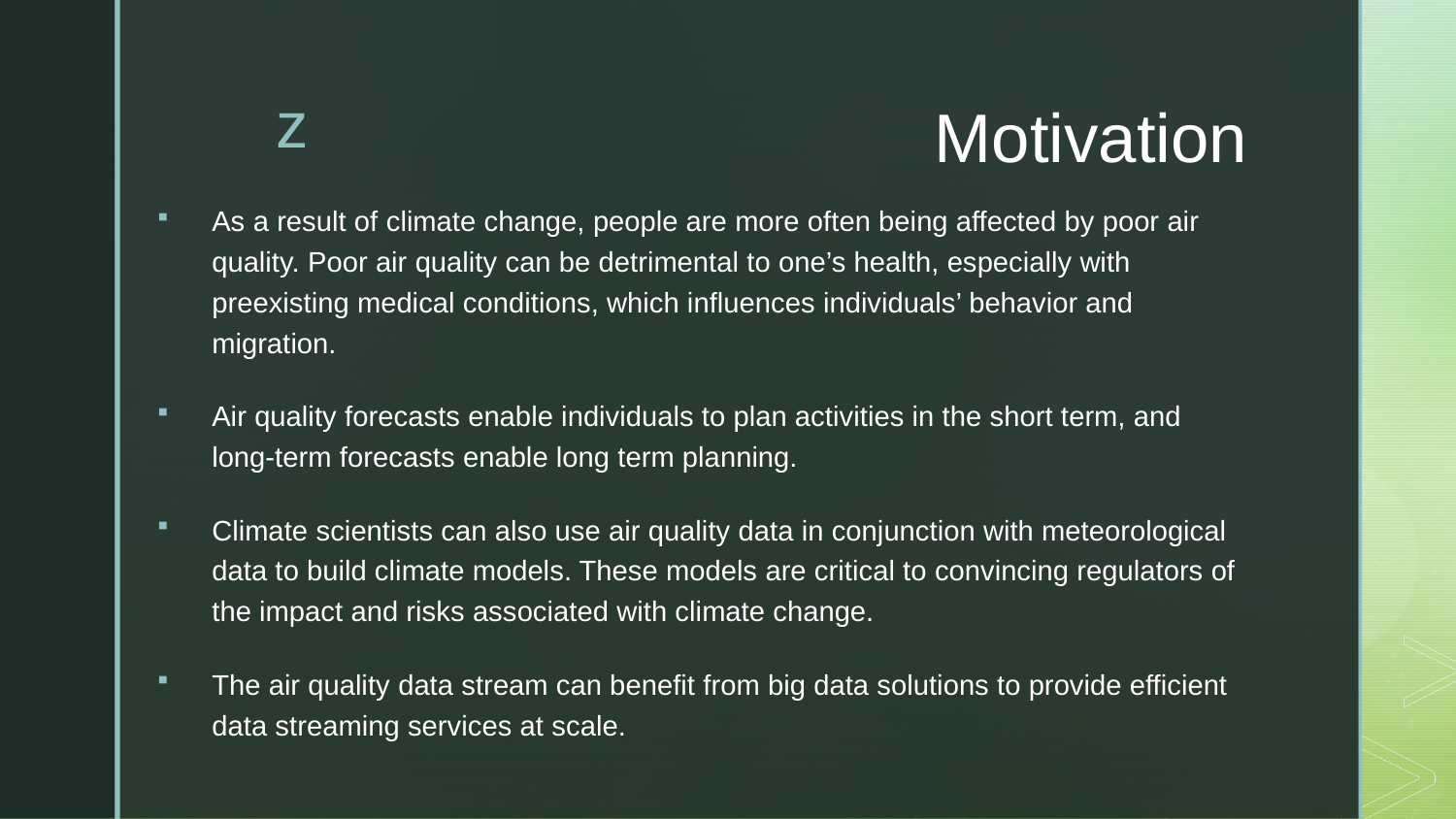

# Motivation
As a result of climate change, people are more often being affected by poor air quality. Poor air quality can be detrimental to one’s health, especially with preexisting medical conditions, which influences individuals’ behavior and migration.
Air quality forecasts enable individuals to plan activities in the short term, and long-term forecasts enable long term planning.
Climate scientists can also use air quality data in conjunction with meteorological data to build climate models. These models are critical to convincing regulators of the impact and risks associated with climate change.
The air quality data stream can benefit from big data solutions to provide efficient data streaming services at scale.